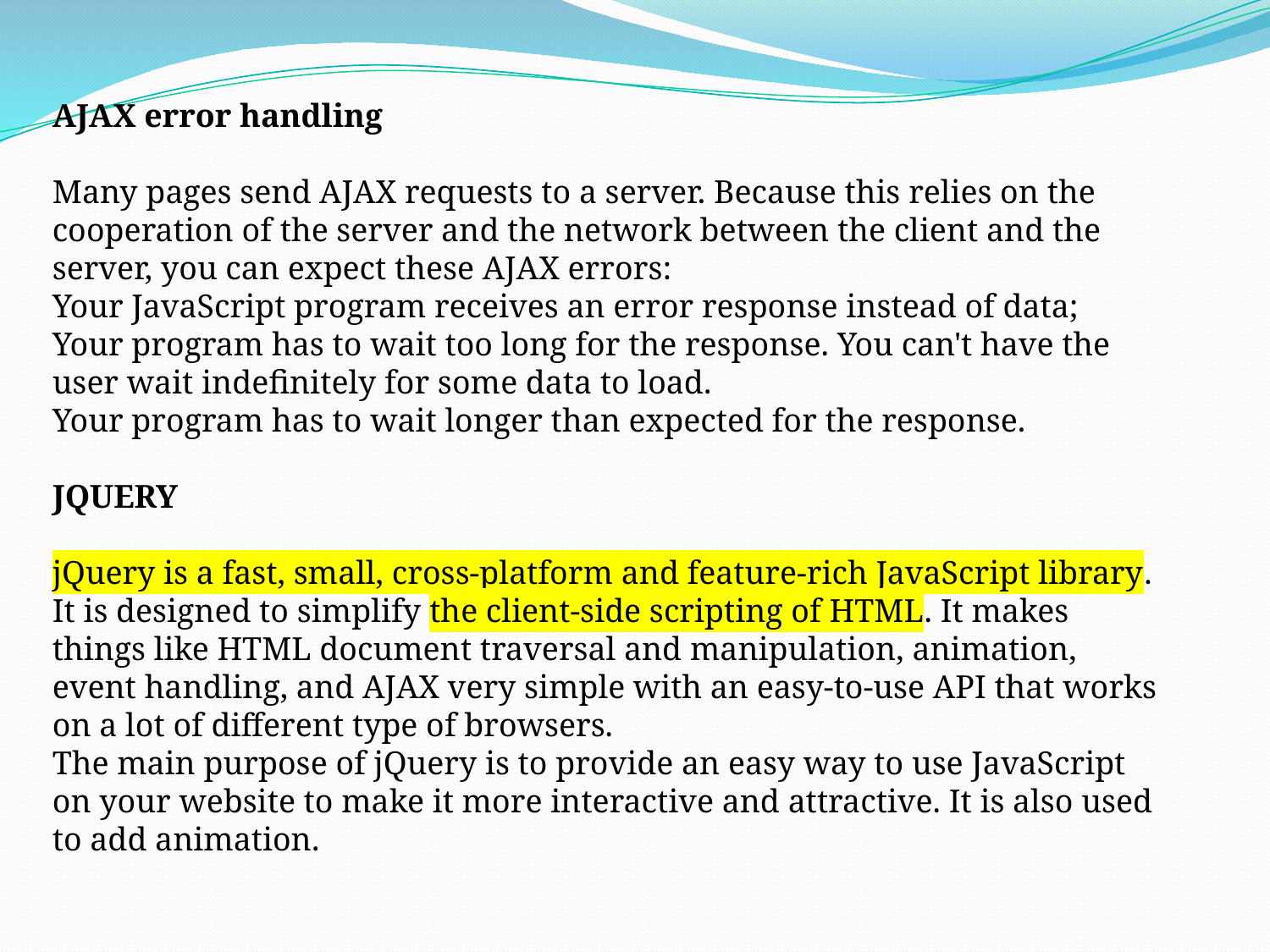

AJAX error handling

Many pages send AJAX requests to a server. Because this relies on the cooperation of the server and the network between the client and the server, you can expect these AJAX errors:
Your JavaScript program receives an error response instead of data;
Your program has to wait too long for the response. You can't have the user wait indefinitely for some data to load.
Your program has to wait longer than expected for the response.

JQUERY

jQuery is a fast, small, cross-platform and feature-rich JavaScript library. It is designed to simplify the client-side scripting of HTML. It makes things like HTML document traversal and manipulation, animation, event handling, and AJAX very simple with an easy-to-use API that works on a lot of different type of browsers.
The main purpose of jQuery is to provide an easy way to use JavaScript on your website to make it more interactive and attractive. It is also used to add animation.